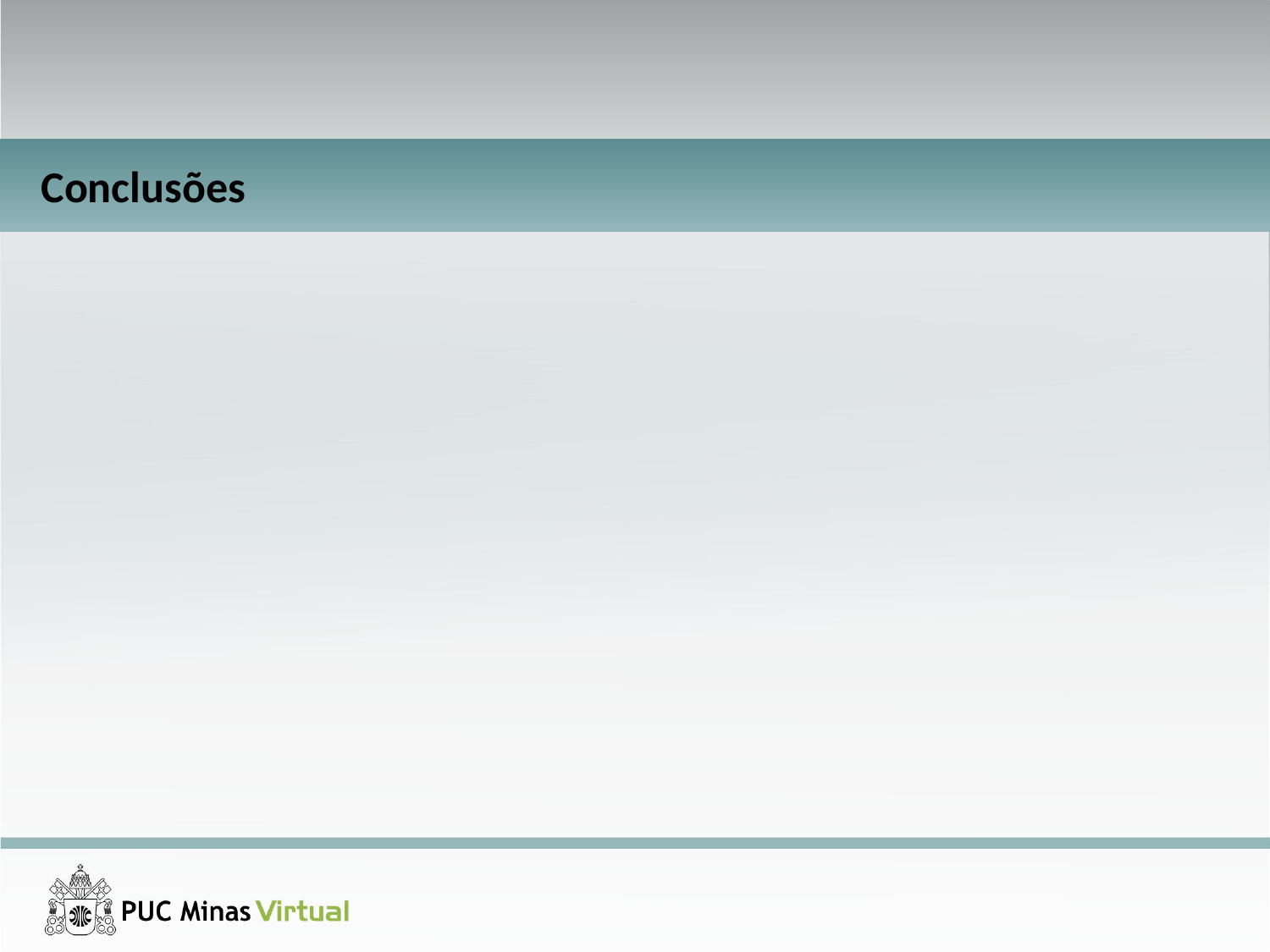

SISTEMA DE CONTROLE DE VENDAS E ESTOQUE PARA COMÉRCIO  DE PRODUTOS AGROPECUÁRIOS

Conclusões
Apresentação das conclusões (fonte Calibri, tamanho 23)
Duração: 1’00”